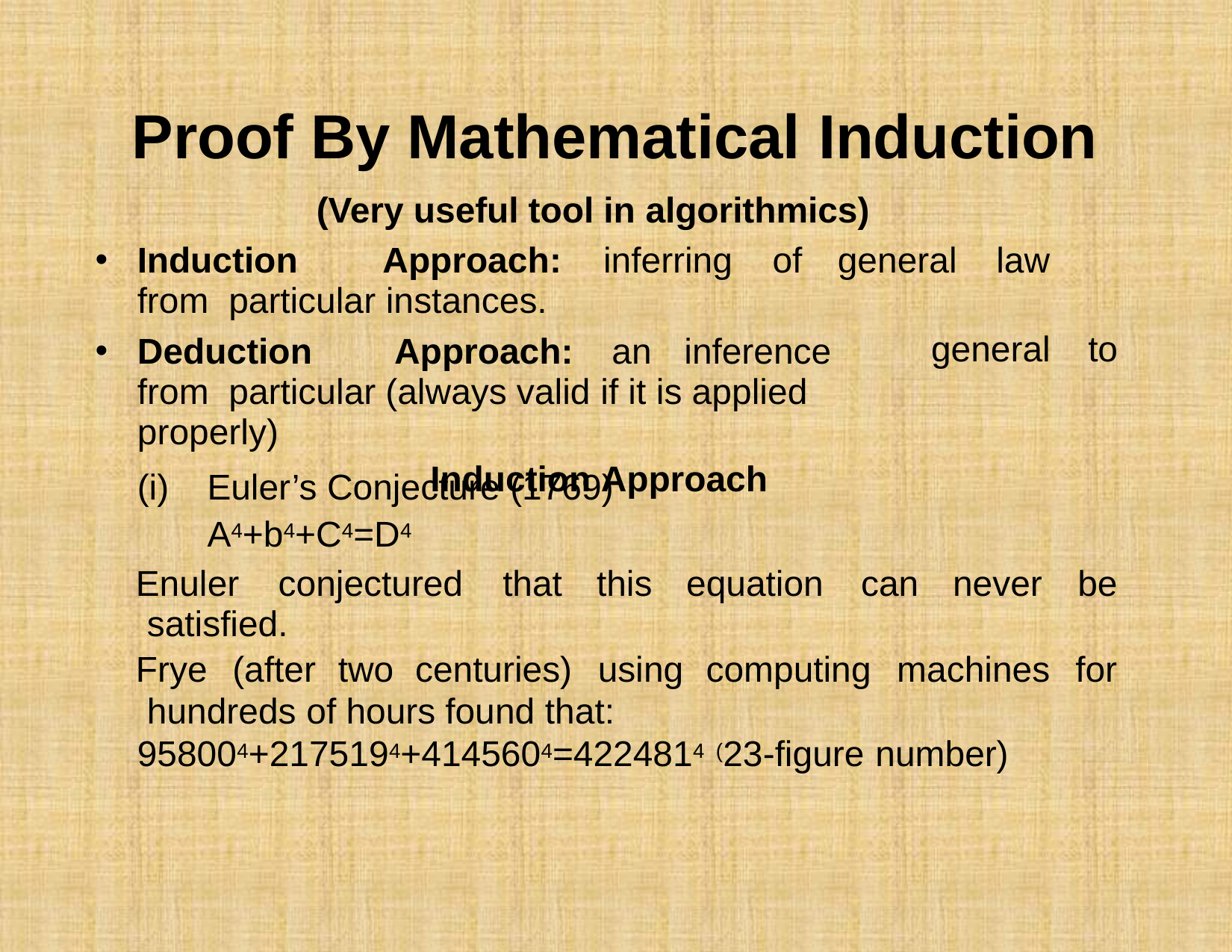

# Proof By Mathematical Induction
(Very useful tool in algorithmics)
Induction	Approach:	inferring	of	general	law	from  particular instances.
general	to
Deduction	Approach:	an	inference	from  particular (always valid if it is applied properly)
Induction Approach
(i)	Euler’s Conjecture (1769)  A4+b4+C4=D4
Enuler	conjectured	that	this	equation	can	never	be  satisfied.
Frye	(after	two	centuries)	using	computing	machines	for  hundreds of hours found that:  958004+2175194+4145604=4224814  (23-figure number)